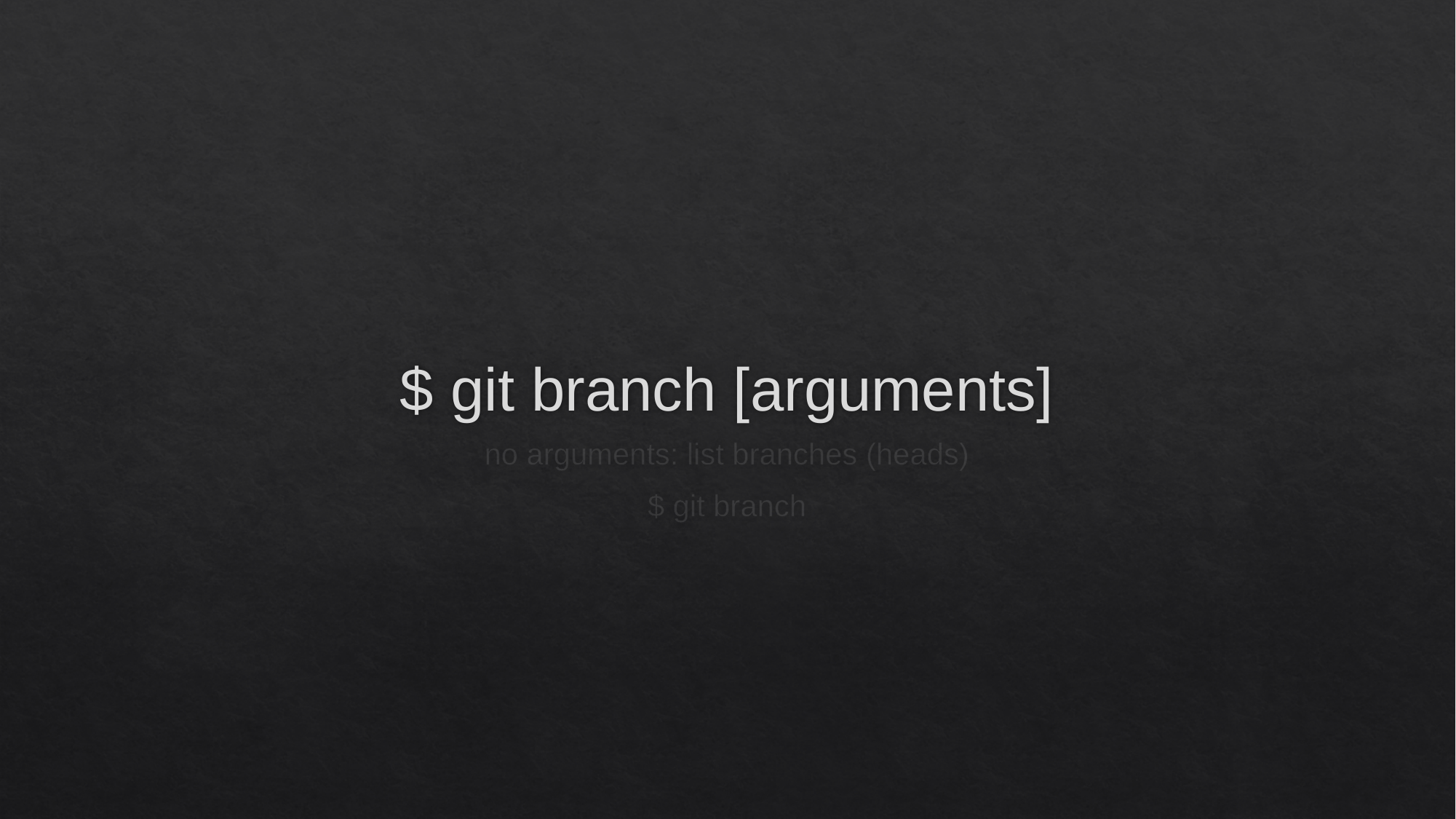

# $ git branch [arguments]
no arguments: list branches (heads)
$ git branch